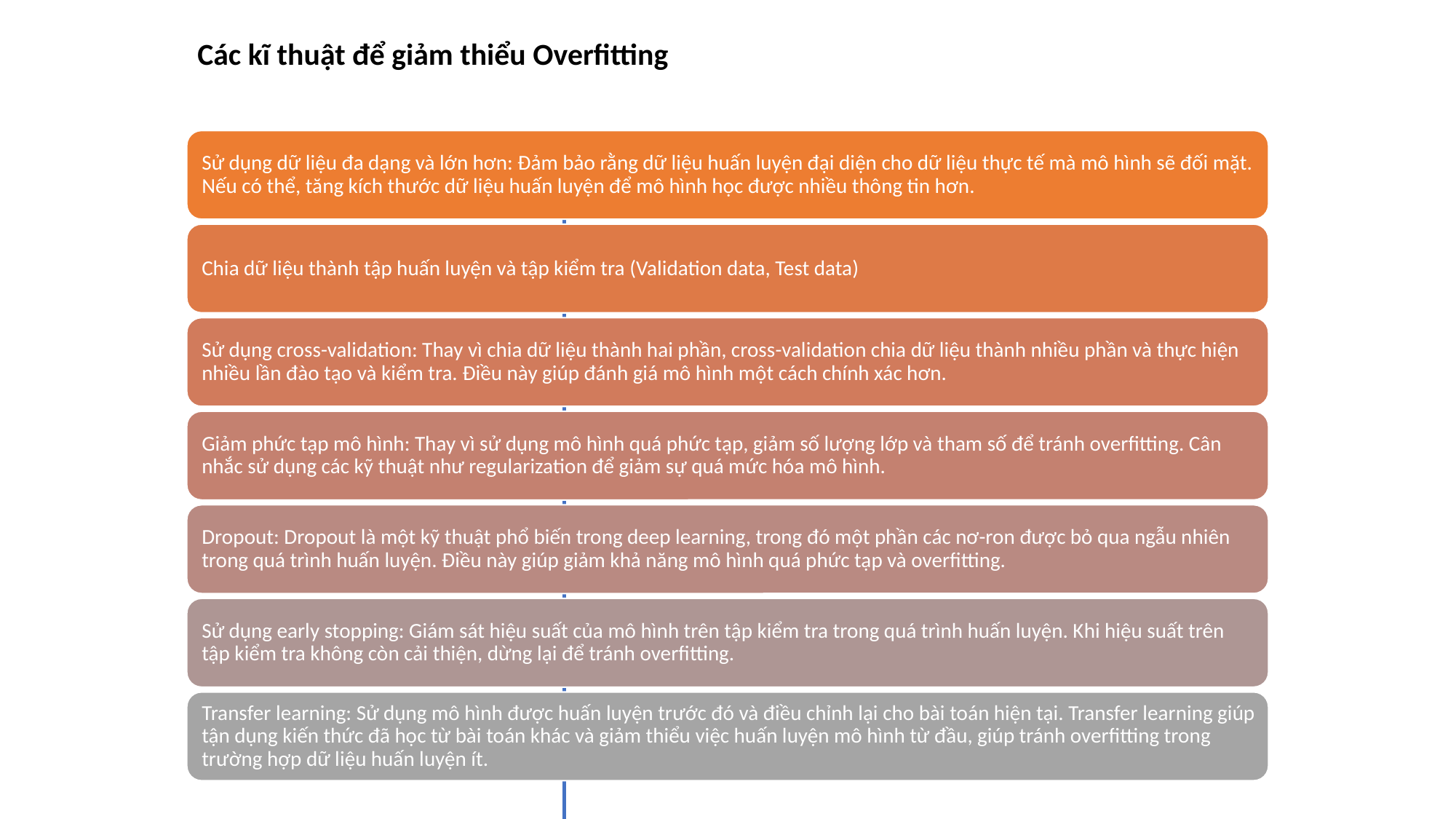

Các kĩ thuật để giảm thiểu Overfitting
Sử dụng dữ liệu đa dạng và lớn hơn: Đảm bảo rằng dữ liệu huấn luyện đại diện cho dữ liệu thực tế mà mô hình sẽ đối mặt. Nếu có thể, tăng kích thước dữ liệu huấn luyện để mô hình học được nhiều thông tin hơn.
Chia dữ liệu thành tập huấn luyện và tập kiểm tra (Validation data, Test data)
Sử dụng cross-validation: Thay vì chia dữ liệu thành hai phần, cross-validation chia dữ liệu thành nhiều phần và thực hiện nhiều lần đào tạo và kiểm tra. Điều này giúp đánh giá mô hình một cách chính xác hơn.
Giảm phức tạp mô hình: Thay vì sử dụng mô hình quá phức tạp, giảm số lượng lớp và tham số để tránh overfitting. Cân nhắc sử dụng các kỹ thuật như regularization để giảm sự quá mức hóa mô hình.
Dropout: Dropout là một kỹ thuật phổ biến trong deep learning, trong đó một phần các nơ-ron được bỏ qua ngẫu nhiên trong quá trình huấn luyện. Điều này giúp giảm khả năng mô hình quá phức tạp và overfitting.
Sử dụng early stopping: Giám sát hiệu suất của mô hình trên tập kiểm tra trong quá trình huấn luyện. Khi hiệu suất trên tập kiểm tra không còn cải thiện, dừng lại để tránh overfitting.
Transfer learning: Sử dụng mô hình được huấn luyện trước đó và điều chỉnh lại cho bài toán hiện tại. Transfer learning giúp tận dụng kiến thức đã học từ bài toán khác và giảm thiểu việc huấn luyện mô hình từ đầu, giúp tránh overfitting trong trường hợp dữ liệu huấn luyện ít.